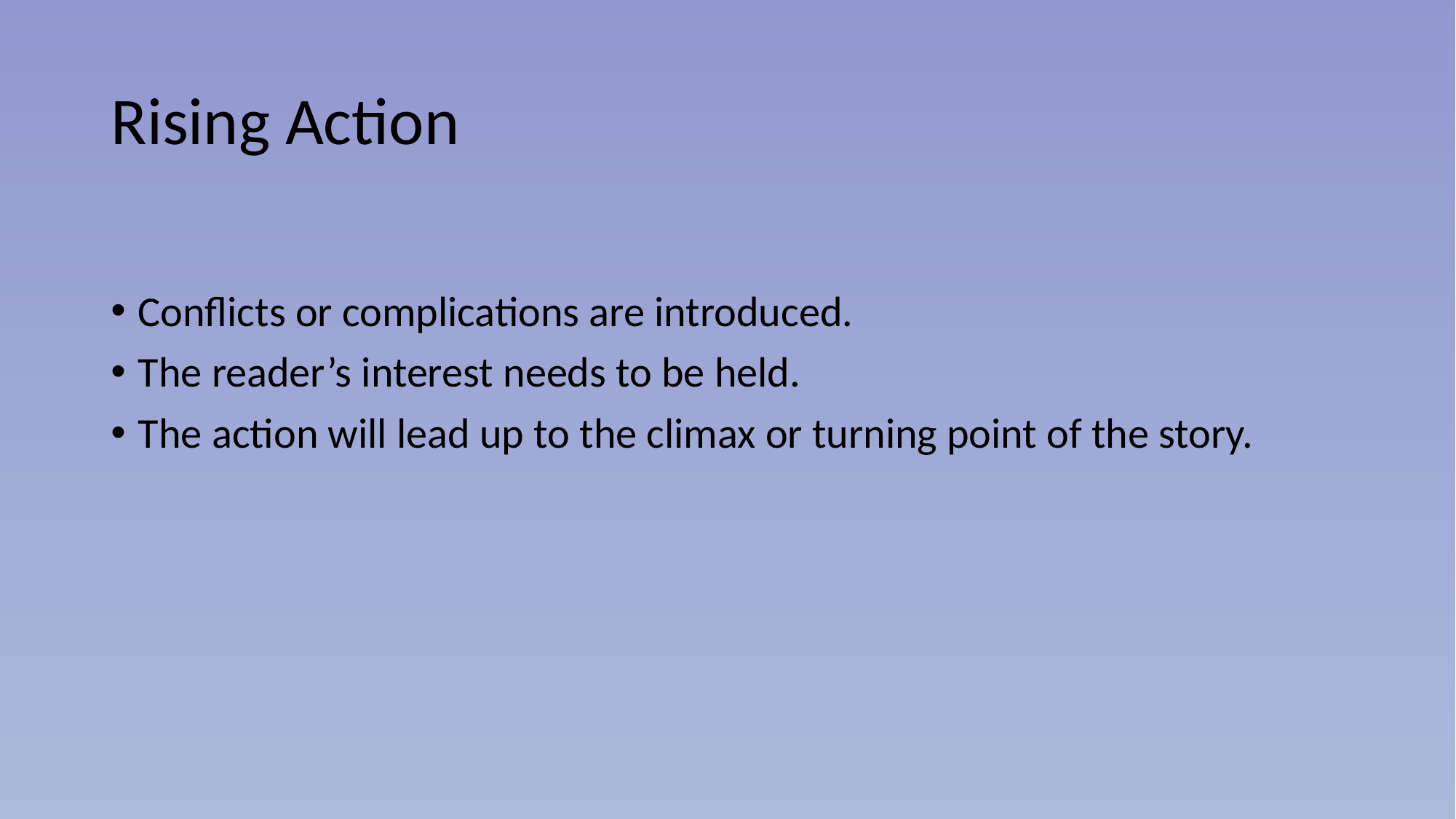

# Rising Action

Conflicts or complications are introduced.
The reader’s interest needs to be held.
The action will lead up to the climax or turning point of the story.